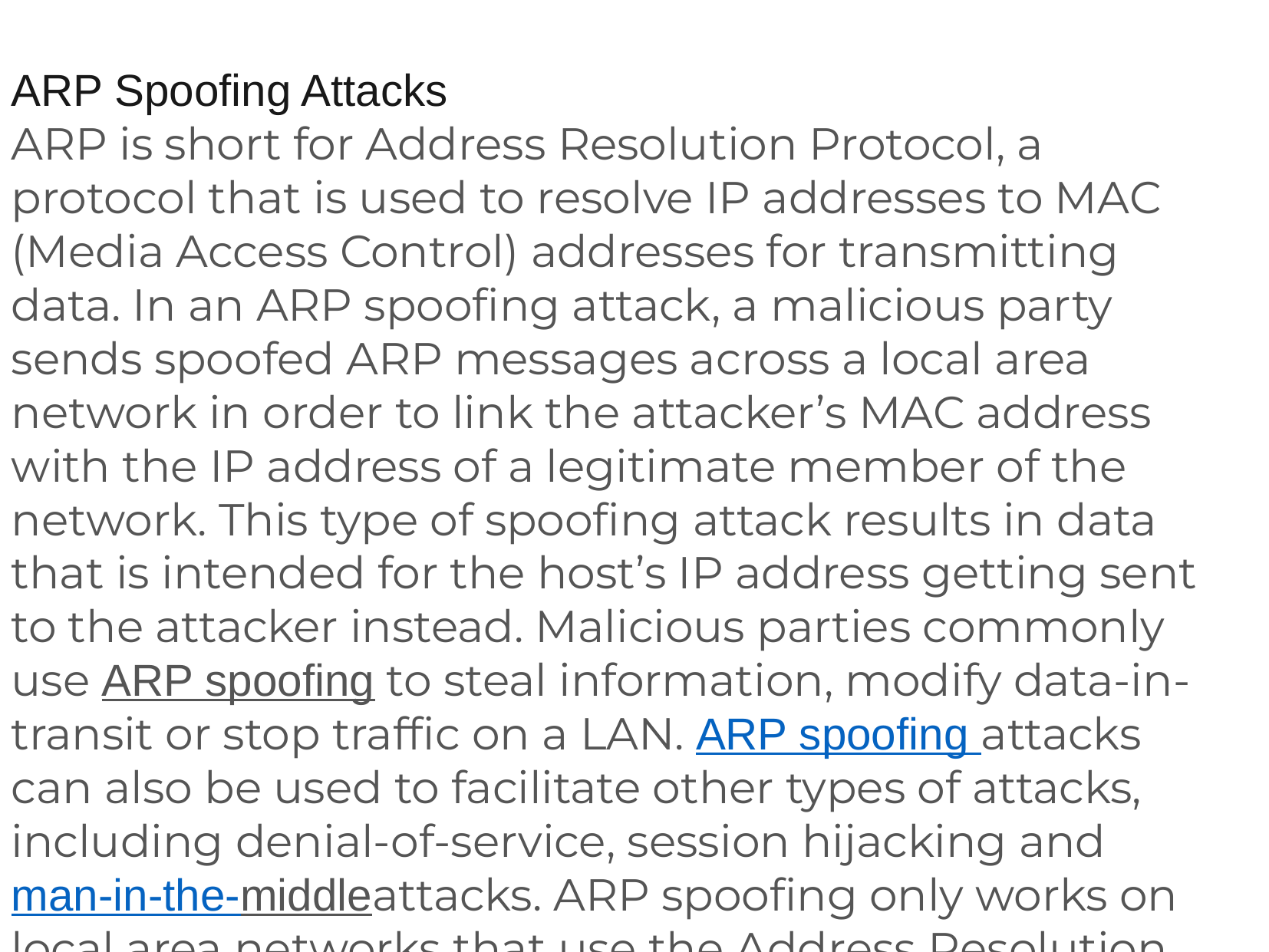

ARP Spoofing Attacks
ARP is short for Address Resolution Protocol, a protocol that is used to resolve IP addresses to MAC (Media Access Control) addresses for transmitting data. In an ARP spoofing attack, a malicious party sends spoofed ARP messages across a local area network in order to link the attacker’s MAC address with the IP address of a legitimate member of the network. This type of spoofing attack results in data that is intended for the host’s IP address getting sent to the attacker instead. Malicious parties commonly use ARP spoofing to steal information, modify data-in-transit or stop traffic on a LAN. ARP spoofing attacks can also be used to facilitate other types of attacks, including denial-of-service, session hijacking and man-in-the-middleattacks. ARP spoofing only works on local area networks that use the Address Resolution Protocol.